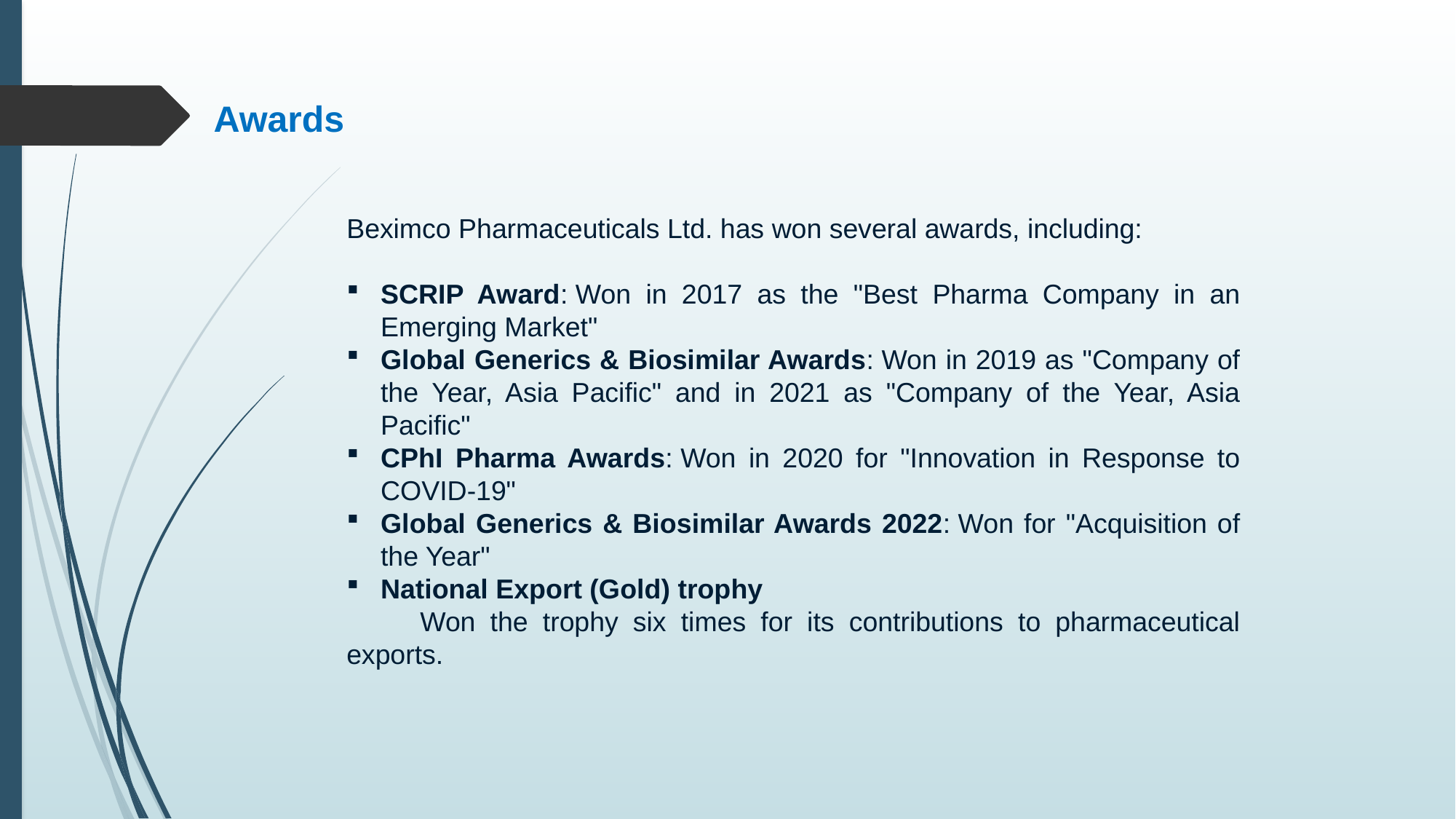

Awards
Beximco Pharmaceuticals Ltd. has won several awards, including:

SCRIP Award: Won in 2017 as the "Best Pharma Company in an Emerging Market"
Global Generics & Biosimilar Awards: Won in 2019 as "Company of the Year, Asia Pacific" and in 2021 as "Company of the Year, Asia Pacific"
CPhI Pharma Awards: Won in 2020 for "Innovation in Response to COVID-19"
Global Generics & Biosimilar Awards 2022: Won for "Acquisition of the Year"
National Export (Gold) trophy
     Won the trophy six times for its contributions to pharmaceutical exports.